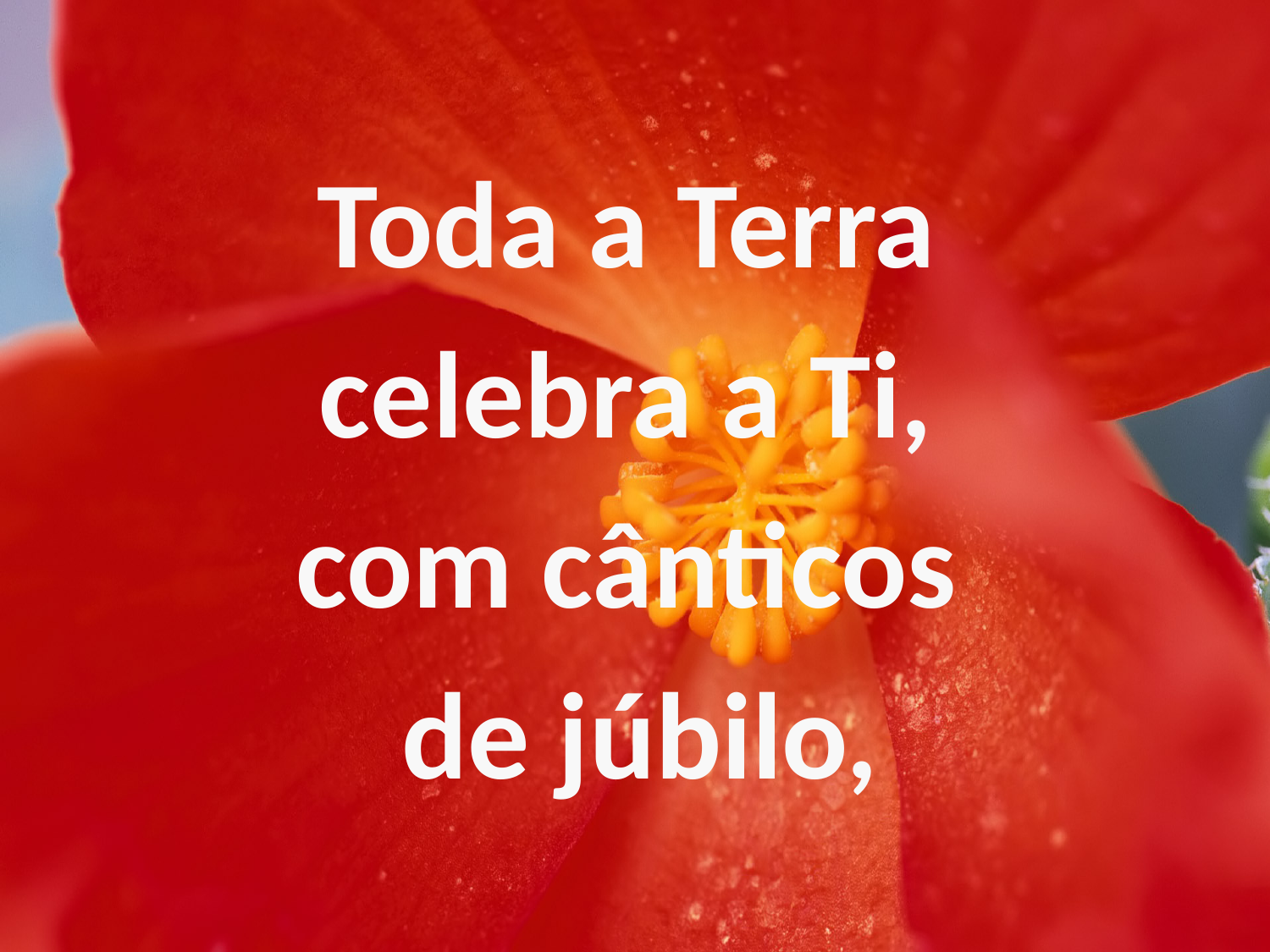

Toda a Terra
celebra a Ti,
com cânticos
de júbilo,